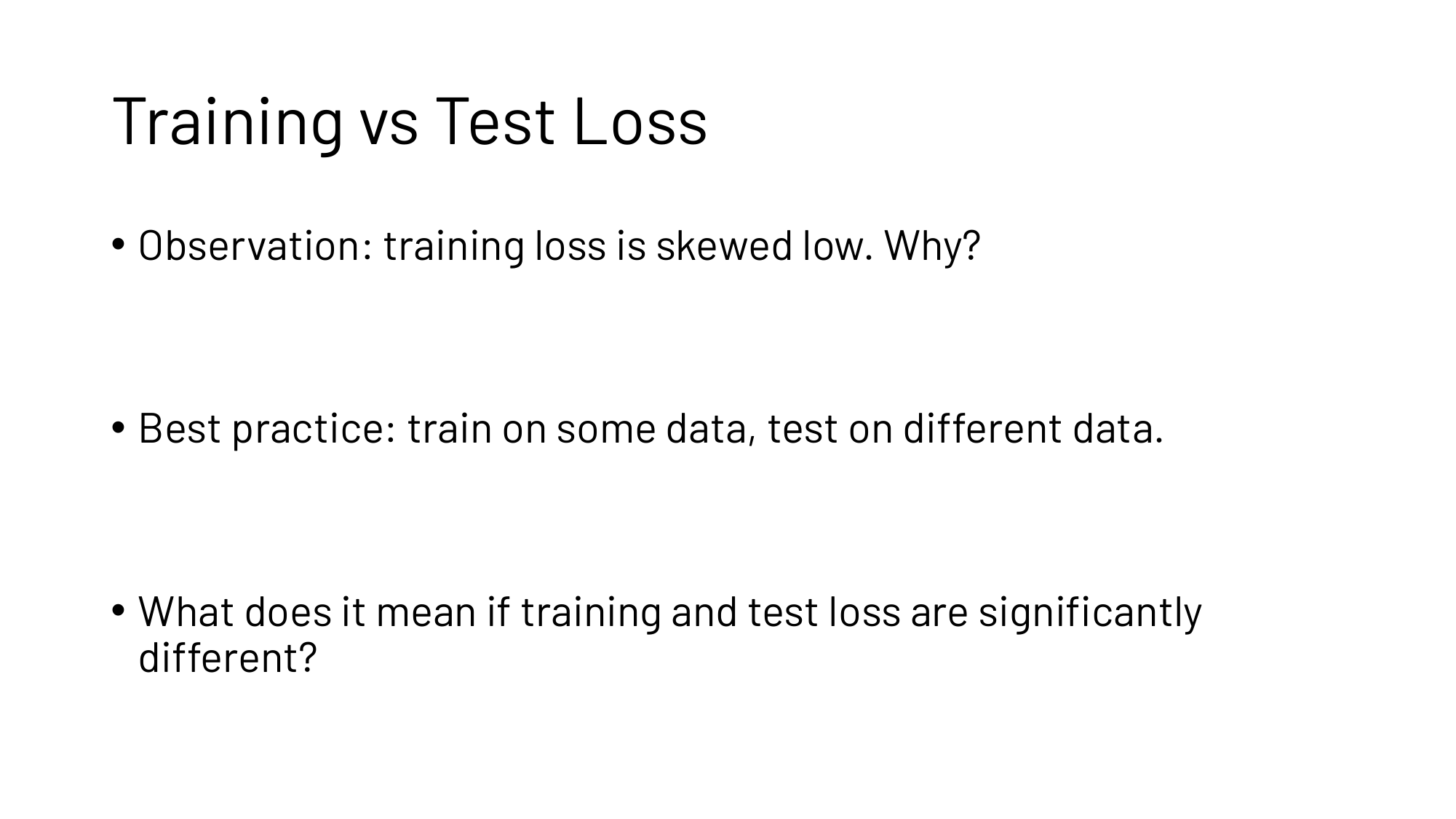

# Training vs Test Loss
Observation: training loss is skewed low. Why?

Best practice: train on some data, test on different data.

What does it mean if training and test loss are significantly different?